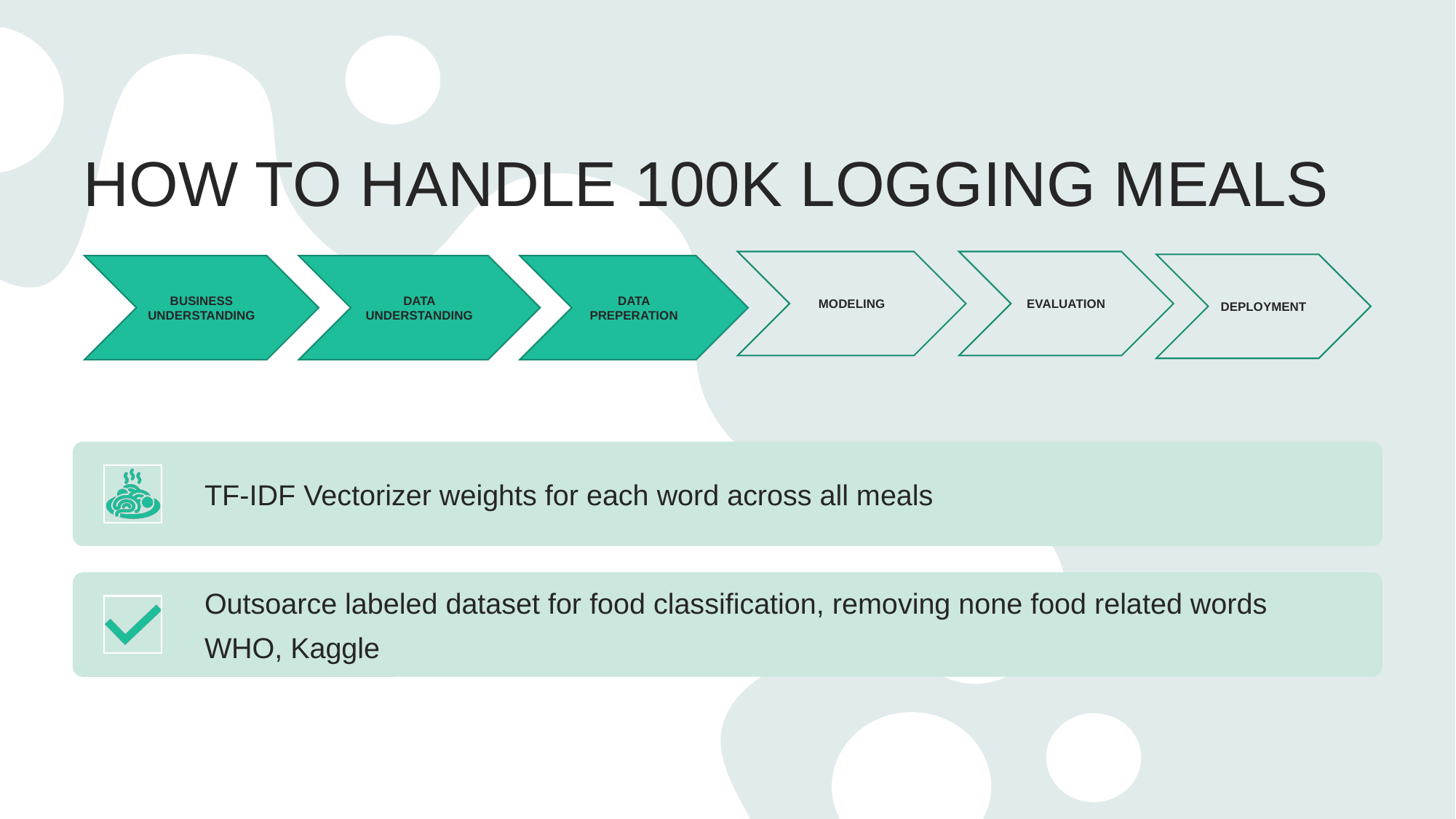

# HOW TO HANDLE 100K LOGGING MEALS
MODELING
EVALUATION
DEPLOYMENT
BUSINESS UNDERSTANDING
DATA UNDERSTANDING
DATA PREPERATION
TF-IDF Vectorizer weights for each word across all meals
Outsoarce labeled dataset for food classification, removing none food related words
WHO, Kaggle